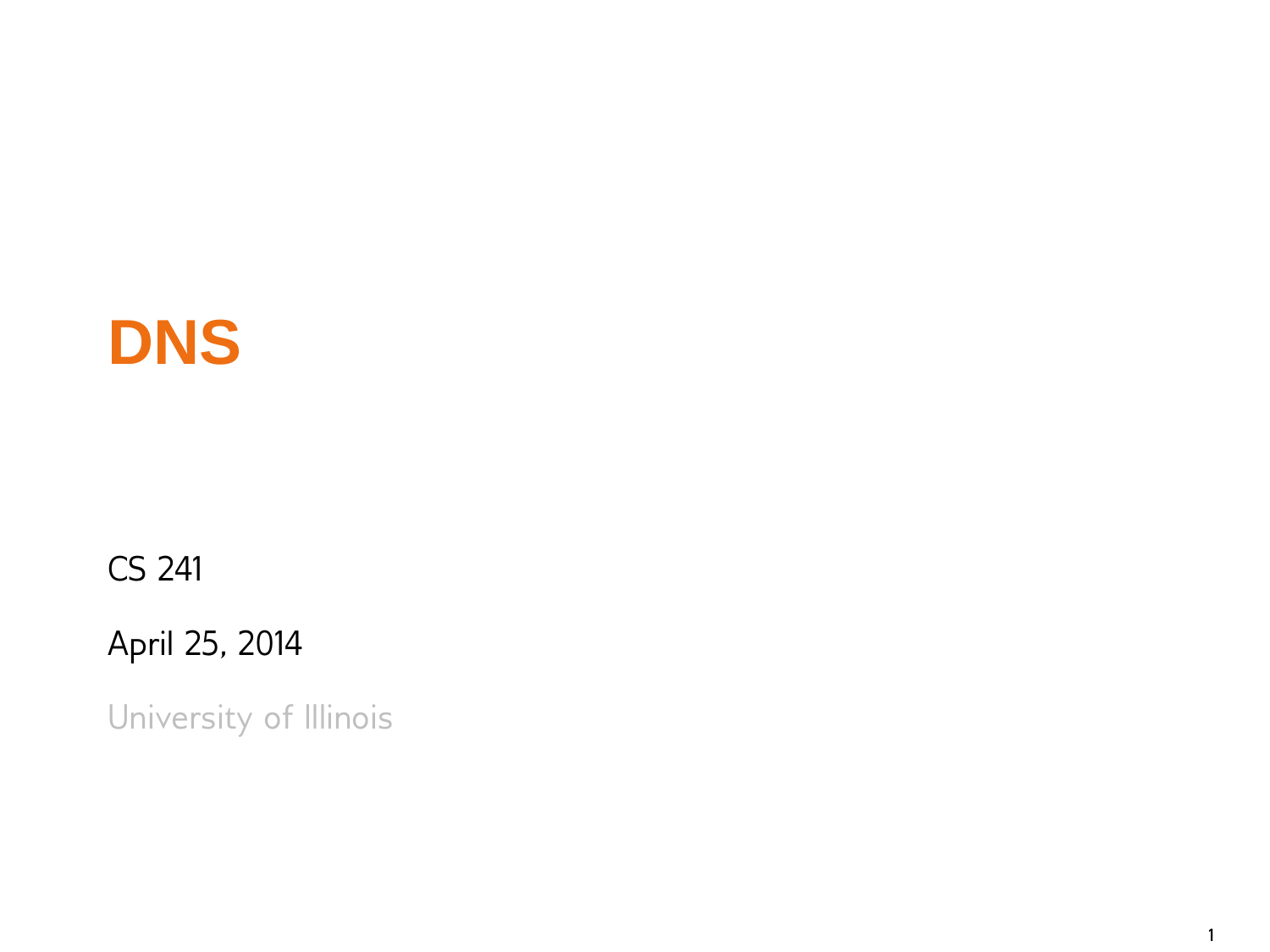

# DNS
CS 241
April 25, 2014
University of Illinois